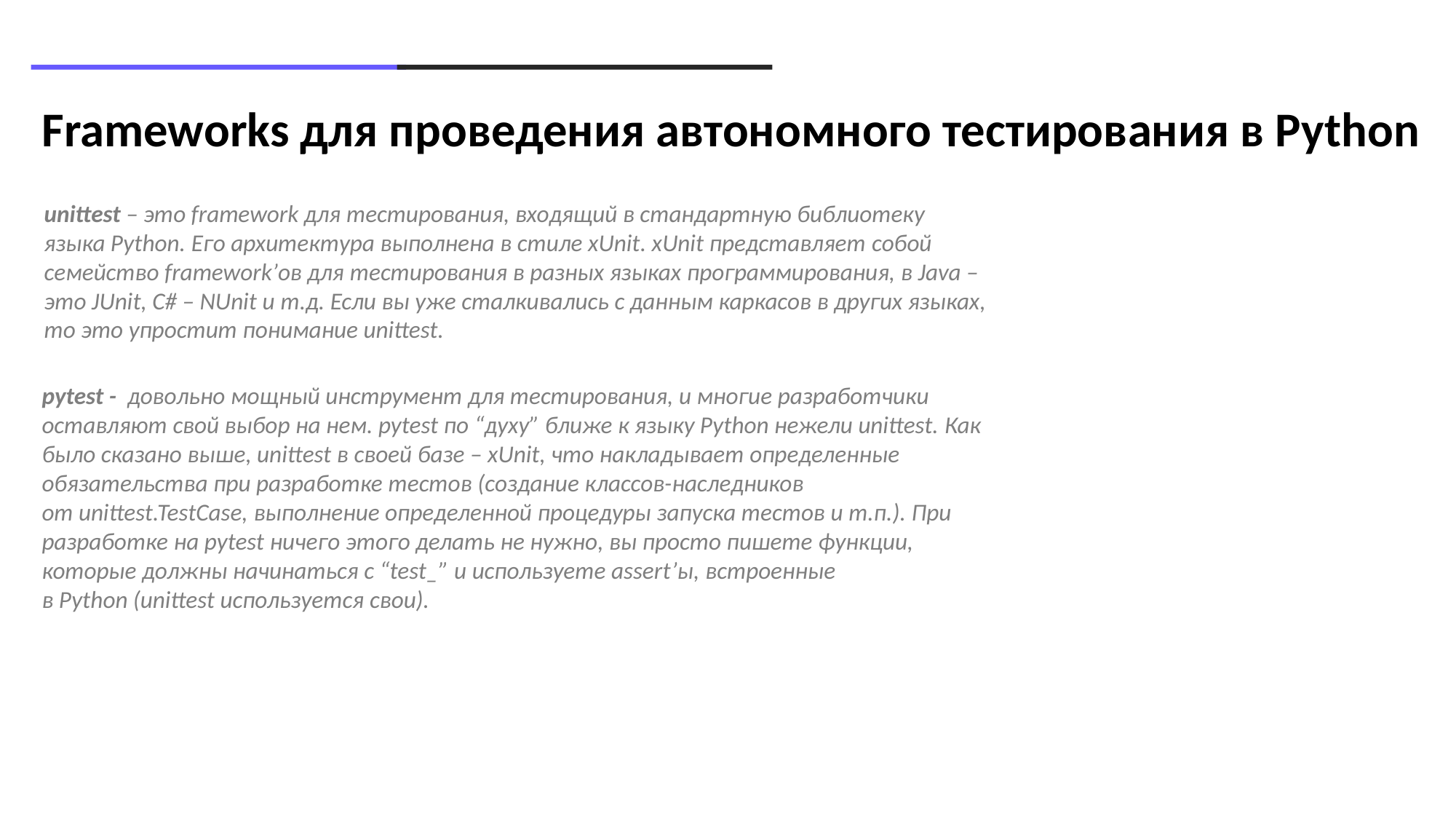

# Frameworks для проведения автономного тестирования в Python
unittest – это framework для тестирования, входящий в стандартную библиотеку языка Python. Его архитектура выполнена в стиле xUnit. xUnit представляет собой семейство framework’ов для тестирования в разных языках программирования, в Java – это JUnit, C# – NUnit и т.д. Если вы уже сталкивались с данным каркасов в других языках, то это упростит понимание unittest.
pytest -  довольно мощный инструмент для тестирования, и многие разработчики оставляют свой выбор на нем. pytest по “духу” ближе к языку Python нежели unittest. Как было сказано выше, unittest в своей базе – xUnit, что накладывает определенные обязательства при разработке тестов (создание классов-наследников от unittest.TestCase, выполнение определенной процедуры запуска тестов и т.п.). При разработке на pytest ничего этого делать не нужно, вы просто пишете функции, которые должны начинаться с “test_” и используете assert’ы, встроенные в Python (unittest используется свои).